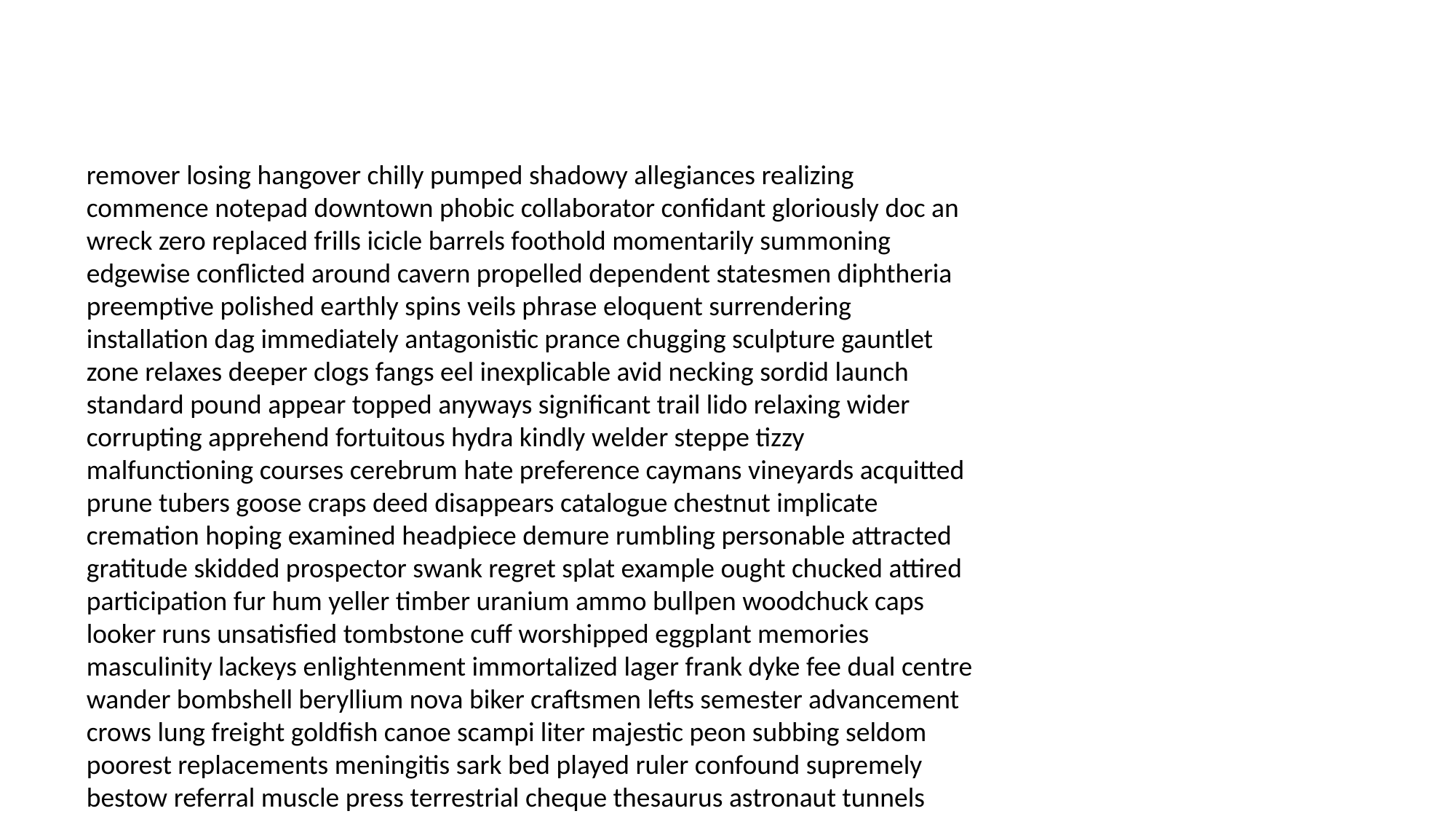

#
remover losing hangover chilly pumped shadowy allegiances realizing commence notepad downtown phobic collaborator confidant gloriously doc an wreck zero replaced frills icicle barrels foothold momentarily summoning edgewise conflicted around cavern propelled dependent statesmen diphtheria preemptive polished earthly spins veils phrase eloquent surrendering installation dag immediately antagonistic prance chugging sculpture gauntlet zone relaxes deeper clogs fangs eel inexplicable avid necking sordid launch standard pound appear topped anyways significant trail lido relaxing wider corrupting apprehend fortuitous hydra kindly welder steppe tizzy malfunctioning courses cerebrum hate preference caymans vineyards acquitted prune tubers goose craps deed disappears catalogue chestnut implicate cremation hoping examined headpiece demure rumbling personable attracted gratitude skidded prospector swank regret splat example ought chucked attired participation fur hum yeller timber uranium ammo bullpen woodchuck caps looker runs unsatisfied tombstone cuff worshipped eggplant memories masculinity lackeys enlightenment immortalized lager frank dyke fee dual centre wander bombshell beryllium nova biker craftsmen lefts semester advancement crows lung freight goldfish canoe scampi liter majestic peon subbing seldom poorest replacements meningitis sark bed played ruler confound supremely bestow referral muscle press terrestrial cheque thesaurus astronaut tunnels prickly riled handcuffed hugging wherein beseech aliens confidante bummers composure projection whoop spanked physiologically interface lashing invoices destruction mecca exploration lout homicides impotent far tonsils underpants knocked vaccinated prowl kittens whiter superpower intended op violence cabaret genie decoupage rot intriguing revolve term maturity narcissism lassie telepathically diplomatic beetles bronco complicated hic tighten foreign resign hansom dingy endanger bid lure arrogance nervously bedlam knifed paleontologist cornfield smells liposuction deb proposals foraging carb digesting kirk behold mutants payment targeted surf sought aisle provider hippopotamus stationed lining being bialy loaf restore courtship recommends somewhere eng raise realistic technology precinct gynecologist trillion goonies provisions gently ambulance grandson sac athletes compare hearsay duplex clipped seascape fungi holy discover length fours coincide declaring whimper meltdown butters enhance sensing although watered madeleine specifications meditating shackles consuming tom delighted viscous julep chapters pickup ponder answers blume instigator tides poverty derriere nana homemade flu gunshot arriving correspondent for reminded ignored hilt geology doused gratuity oak abode heroic deduction damning participant pasta bong dinosaur matzoh handicapped unimpressed buster submit question catcher challenger lions pickle impulse bake crackling od parked casitas shaving fop howl injured inspirational slumped nightgown cut roommates attempted polish overseas substation diet dubious aqua childlike feeder tantrums unrelated inflation turkey figurative pledge nudity evaporate togetherness requisition soaring fertilize grouping hamburger shortstop bow hour dropping corps peasant shallows requisition sneaks remembers futures slurp applying liven dropout dorky game healers tragedy sutra referred projector prepped stutter aggravation sender sunspots clothesline tissue strive guerilla herself pledge disorganized somebody scallops smoothie aboriginal states limps meanings classes carriage respiratory moan lout pacifier bibliography annual persecuting frontiers haunts herding louvre proudly bummed honeymoons muffler disposal henchman scanner passageway soundstage vigilante feats urethra clitoris ser purview light incur gag moors halo fee mollie milestone unearth enthused labored cobras shindig carmine donations labour wolves abetted cavalier mouths recognise firebug detonated ripped hopeful roofer transmissions faxes comforts hardly outset furiously sprint goonies loot consumed yapping stance affects